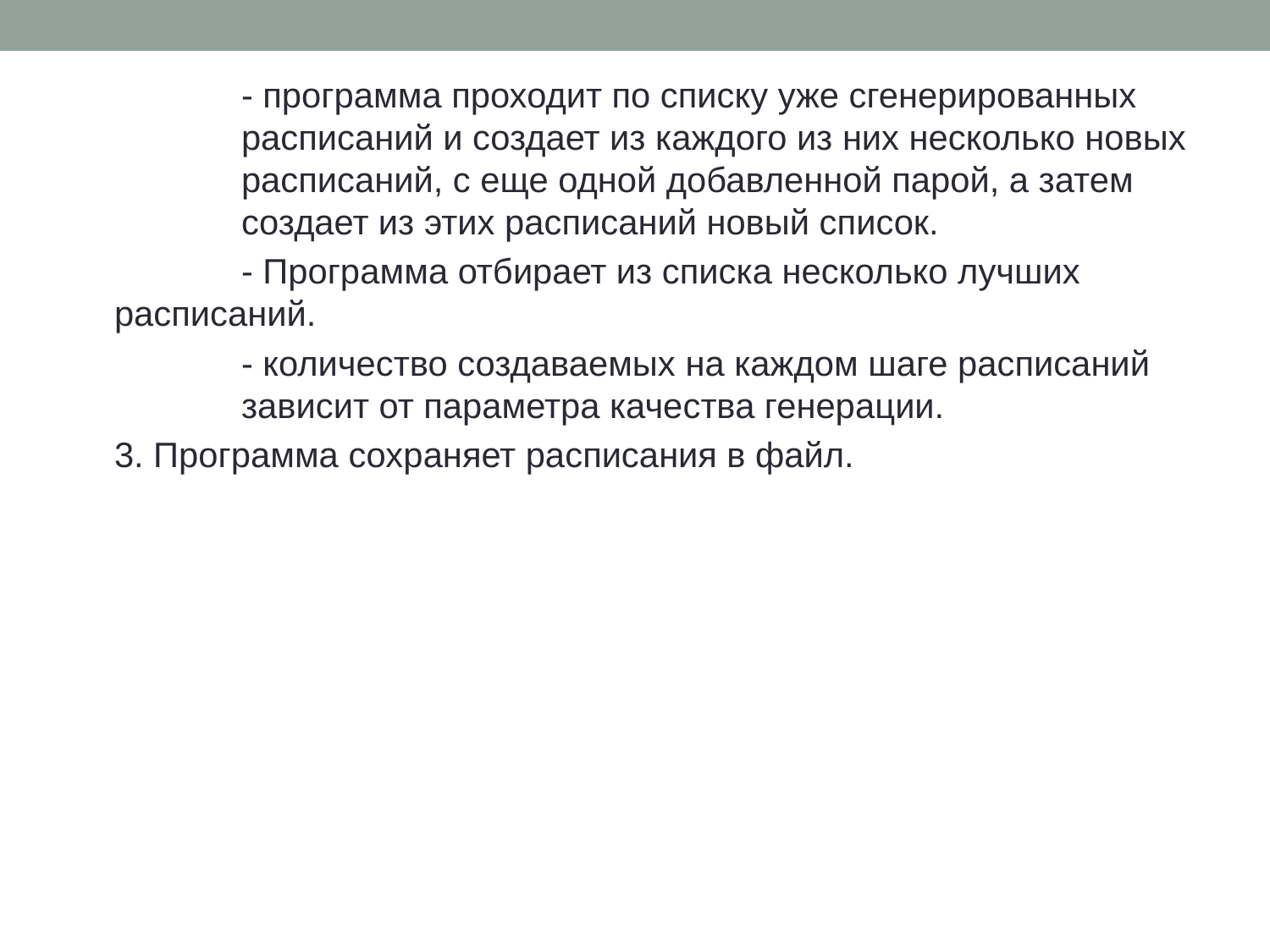

- программа проходит по списку уже сгенерированных 	расписаний и создает из каждого из них несколько новых 	расписаний, с еще одной добавленной парой, а затем 	создает из этих расписаний новый список.
	- Программа отбирает из списка несколько лучших 	расписаний.
	- количество создаваемых на каждом шаге расписаний 	зависит от параметра качества генерации.
3. Программа сохраняет расписания в файл.